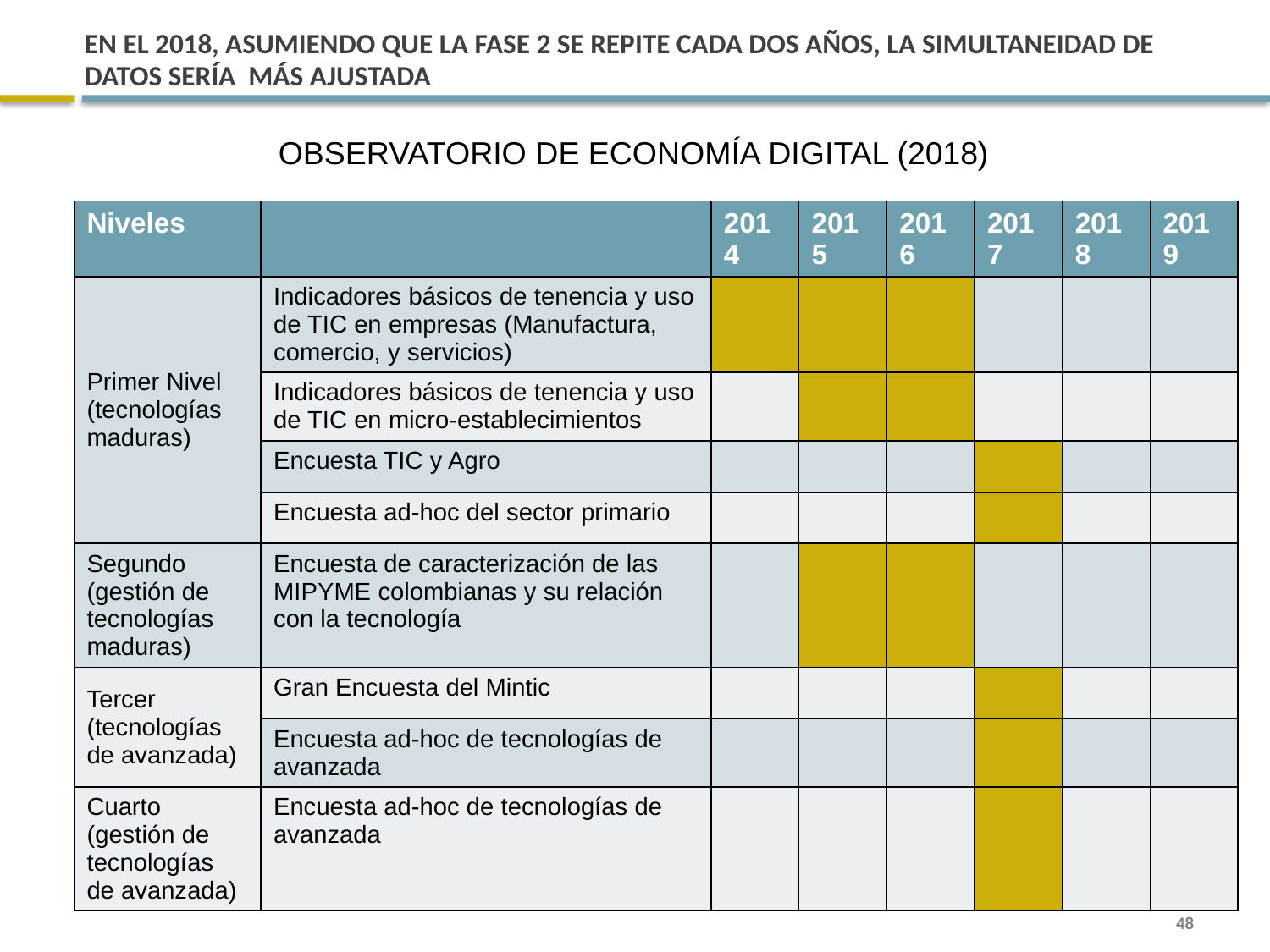

# EN EL 2018, ASUMIENDO QUE LA FASE 2 SE REPITE CADA DOS AÑOS, LA SIMULTANEIDAD DE DATOS SERÍA  MÁS AJUSTADA
OBSERVATORIO DE ECONOMÍA DIGITAL (2018)
| Niveles |  | 2014 | 2015 | 2016 | 2017 | 2018 | 2019 |
| --- | --- | --- | --- | --- | --- | --- | --- |
| Primer Nivel (tecnologías maduras) | Indicadores básicos de tenencia y uso de TIC en empresas (Manufactura, comercio, y servicios) |  |  |  |  |  |  |
|  | Indicadores básicos de tenencia y uso de TIC en micro-establecimientos |  |  |  |  |  |  |
|  | Encuesta TIC y Agro |  |  |  |  |  |  |
|  | Encuesta ad-hoc del sector primario |  |  |  |  |  |  |
| Segundo (gestión de tecnologías maduras) | Encuesta de caracterización de las MIPYME colombianas y su relación con la tecnología |  |  |  |  |  |  |
| Tercer (tecnologías de avanzada) | Gran Encuesta del Mintic |  |  |  |  |  |  |
|  | Encuesta ad-hoc de tecnologías de avanzada |  |  |  |  |  |  |
| Cuarto (gestión de tecnologías de avanzada) | Encuesta ad-hoc de tecnologías de avanzada |  |  |  |  |  |  |